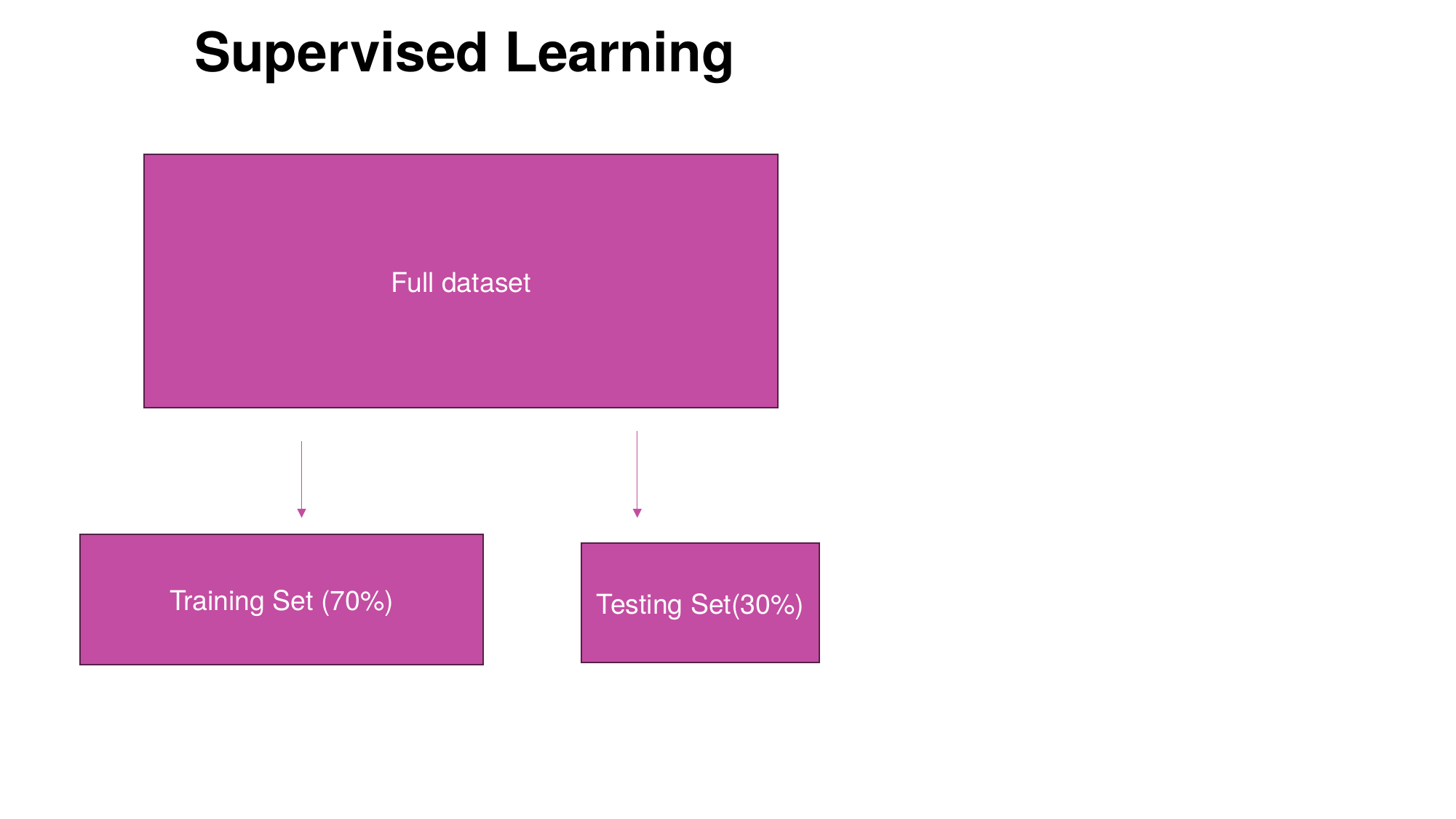

Supervised Learning
Full dataset
Training Set (70%)
Testing Set(30%)